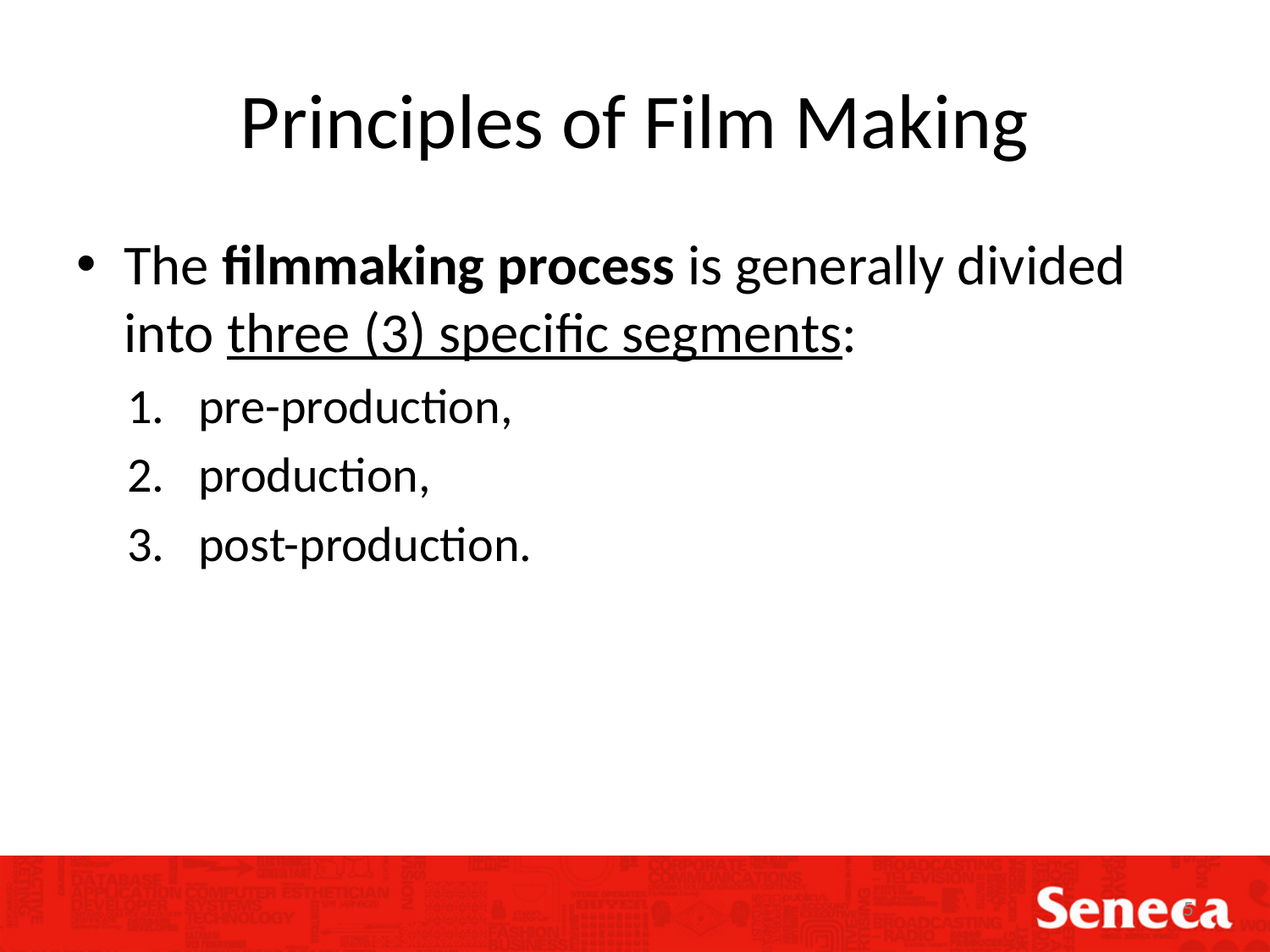

# Principles of Film Making
The filmmaking process is generally divided into three (3) specific segments:
pre-production,
production,
post-production.
5